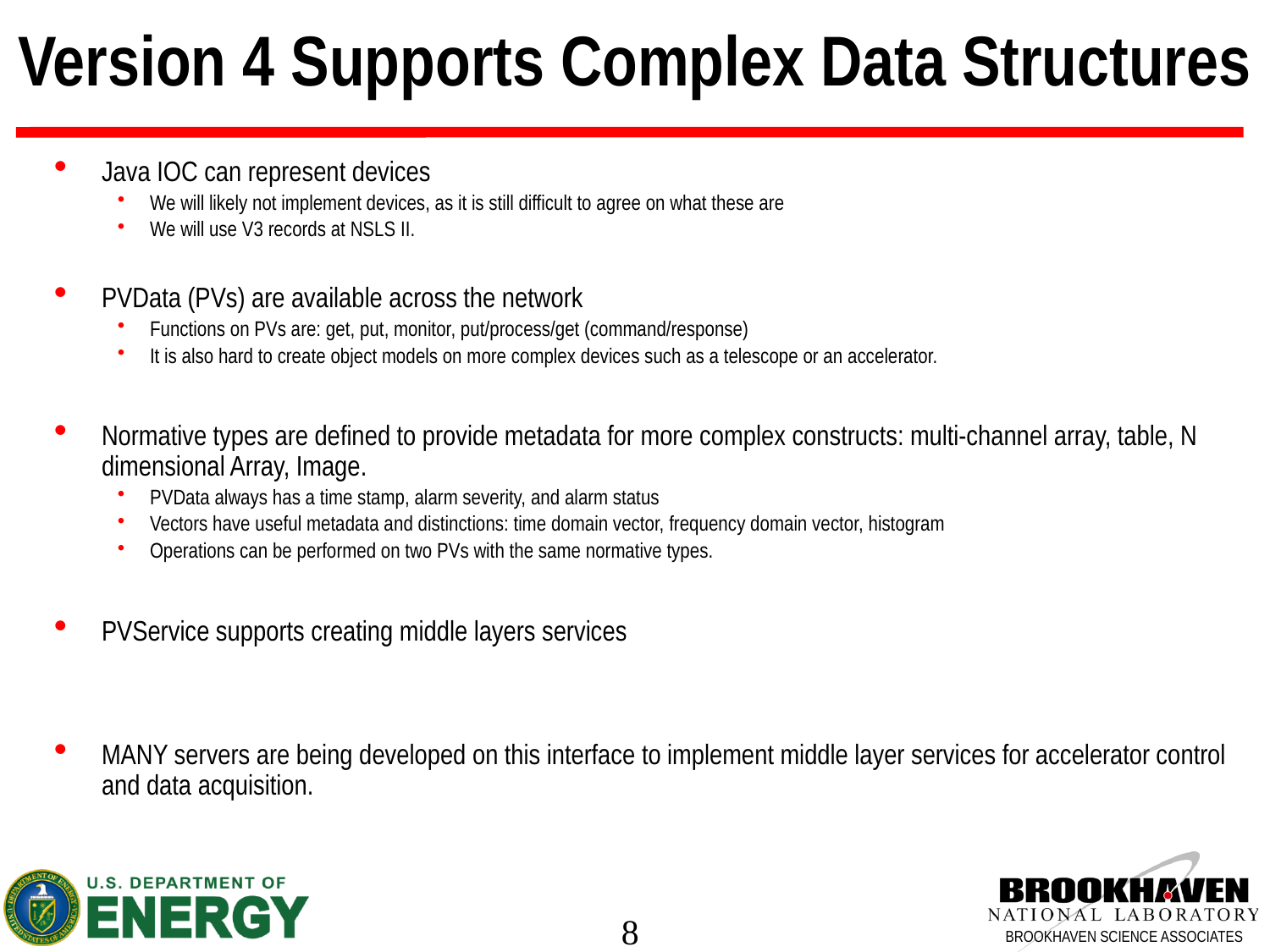

Version 4 Supports Complex Data Structures
Java IOC can represent devices
We will likely not implement devices, as it is still difficult to agree on what these are
We will use V3 records at NSLS II.

PVData (PVs) are available across the network
Functions on PVs are: get, put, monitor, put/process/get (command/response)
It is also hard to create object models on more complex devices such as a telescope or an accelerator.

Normative types are defined to provide metadata for more complex constructs: multi-channel array, table, N dimensional Array, Image.
PVData always has a time stamp, alarm severity, and alarm status
Vectors have useful metadata and distinctions: time domain vector, frequency domain vector, histogram
Operations can be performed on two PVs with the same normative types.

PVService supports creating middle layers services

MANY servers are being developed on this interface to implement middle layer services for accelerator control and data acquisition.